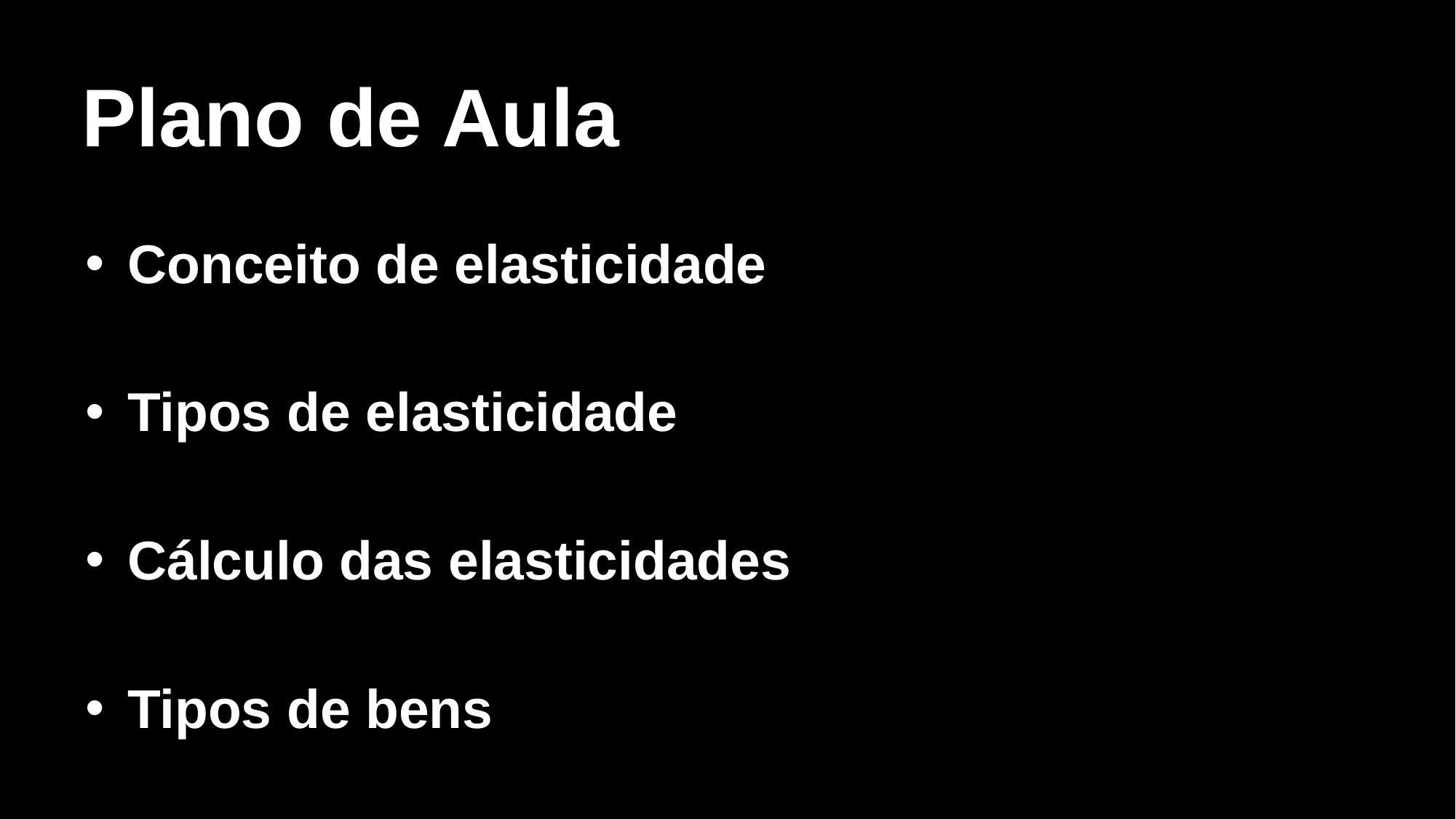

# Plano de Aula
 Conceito de elasticidade

 Tipos de elasticidade

 Cálculo das elasticidades

 Tipos de bens